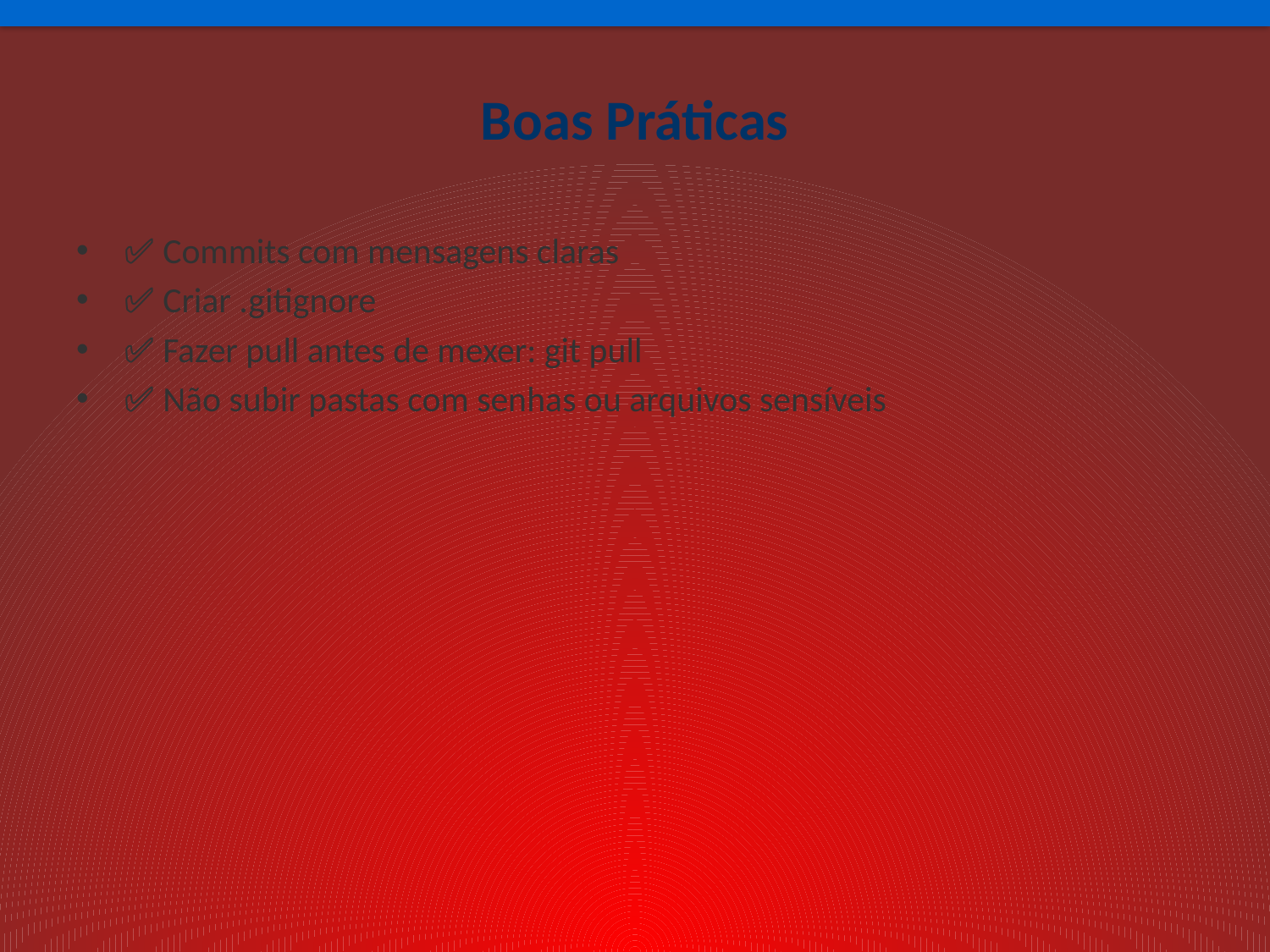

# Boas Práticas
✅ Commits com mensagens claras
✅ Criar .gitignore
✅ Fazer pull antes de mexer: git pull
✅ Não subir pastas com senhas ou arquivos sensíveis